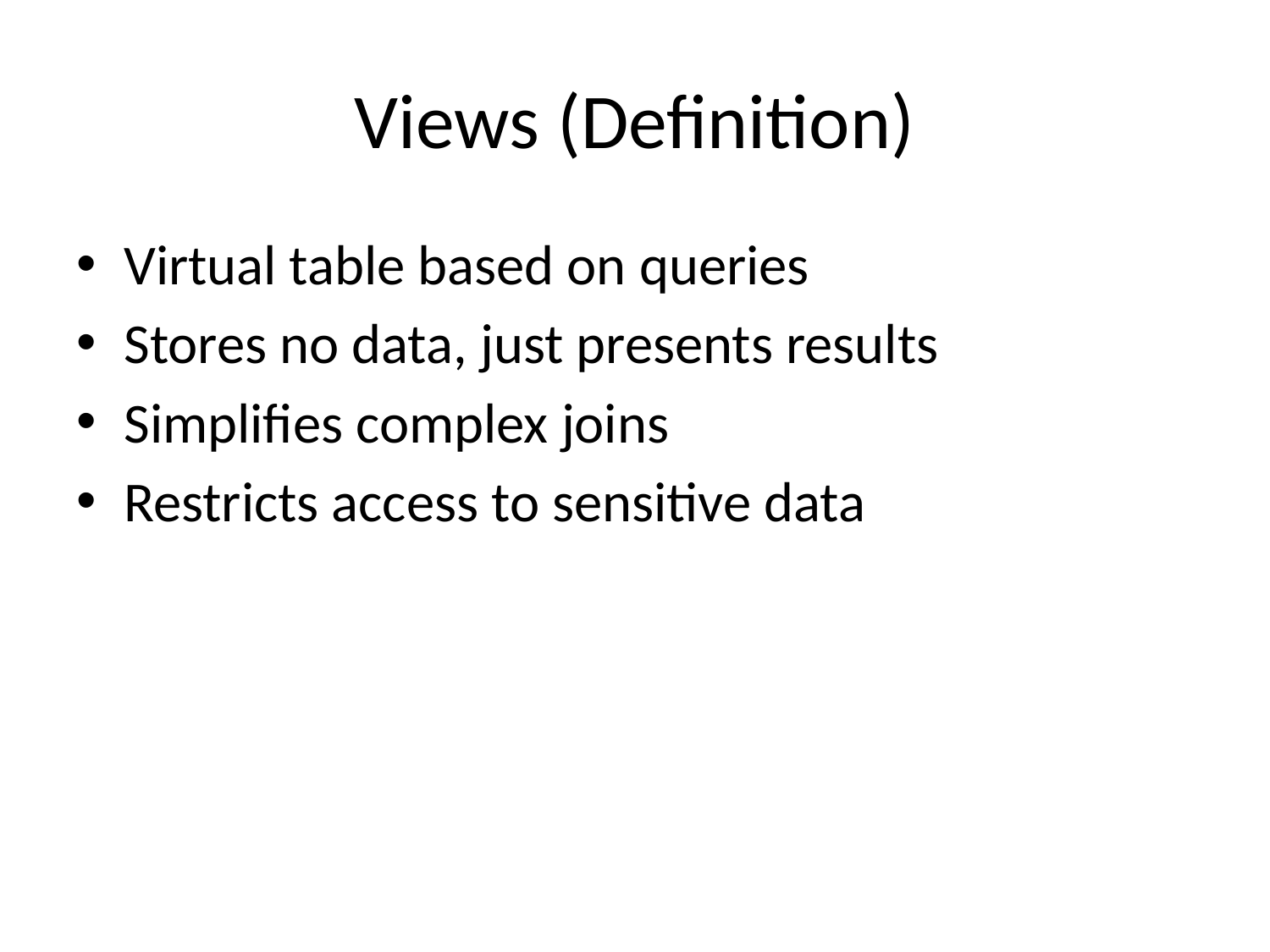

# Views (Definition)
Virtual table based on queries
Stores no data, just presents results
Simplifies complex joins
Restricts access to sensitive data